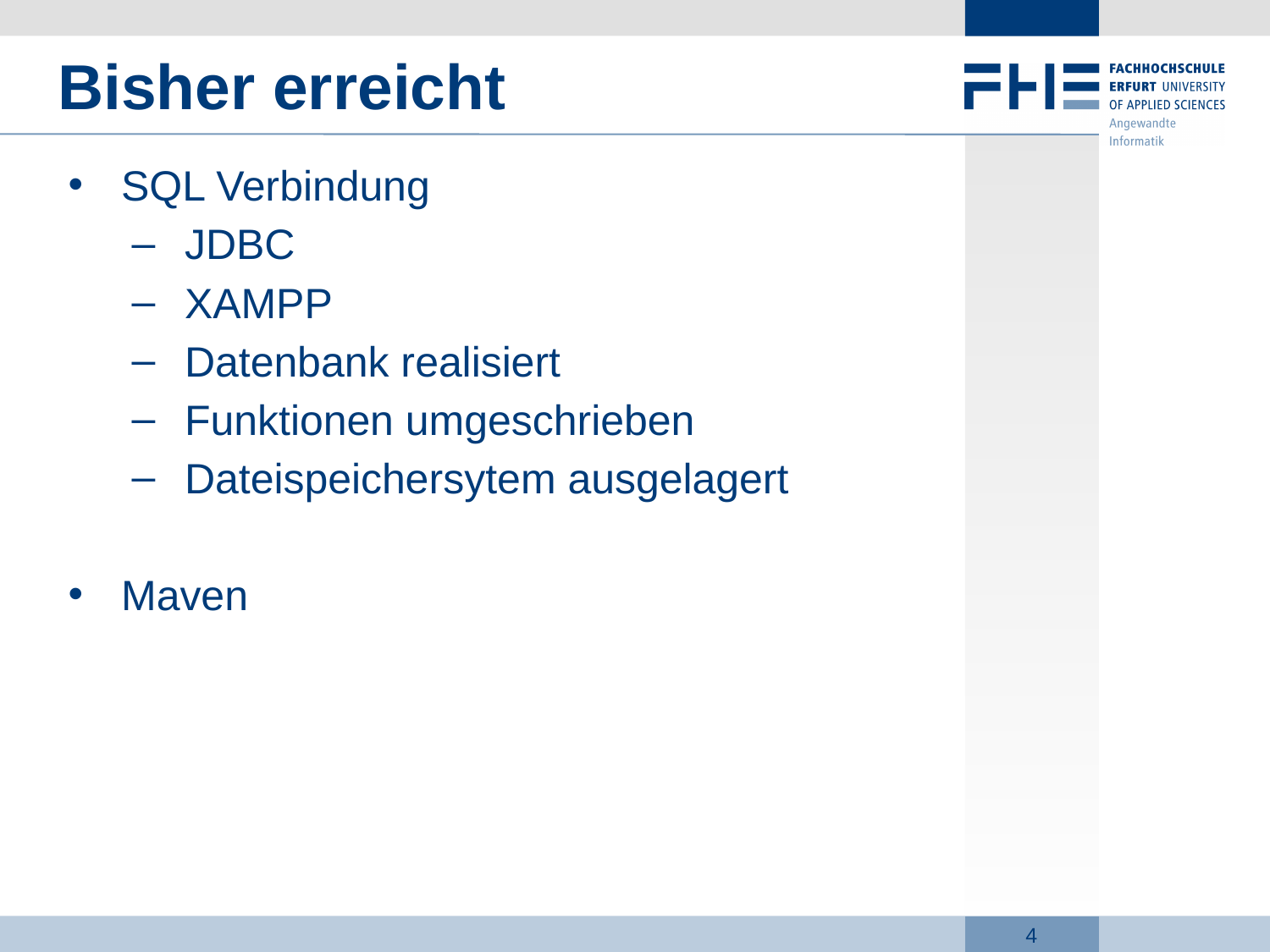

# Bisher erreicht
SQL Verbindung
JDBC
XAMPP
Datenbank realisiert
Funktionen umgeschrieben
Dateispeichersytem ausgelagert

Maven